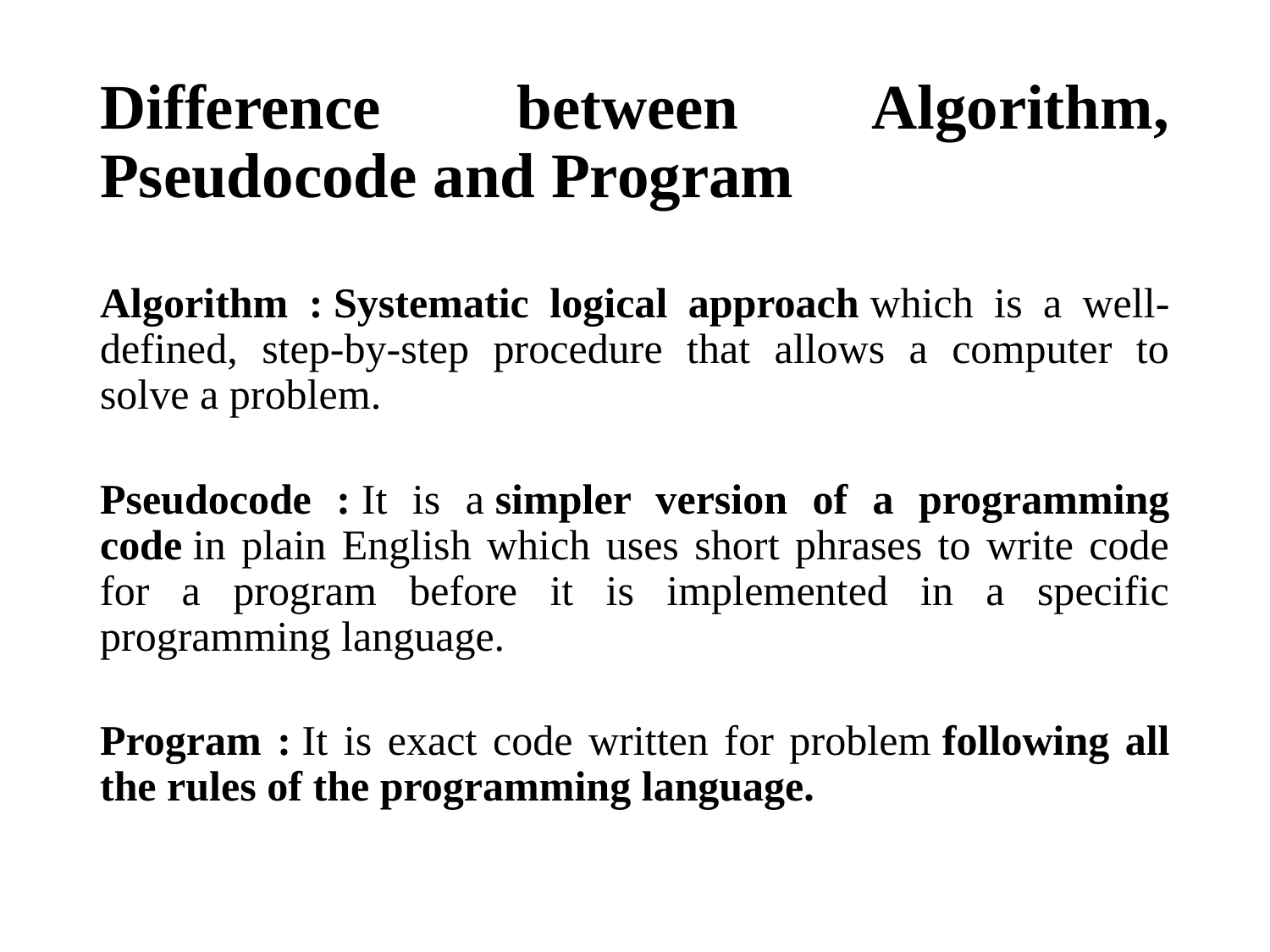

# Difference between Algorithm, Pseudocode and Program
Algorithm : Systematic logical approach which is a well-defined, step-by-step procedure that allows a computer to solve a problem.
Pseudocode : It is a simpler version of a programming code in plain English which uses short phrases to write code for a program before it is implemented in a specific programming language.
Program : It is exact code written for problem following all the rules of the programming language.